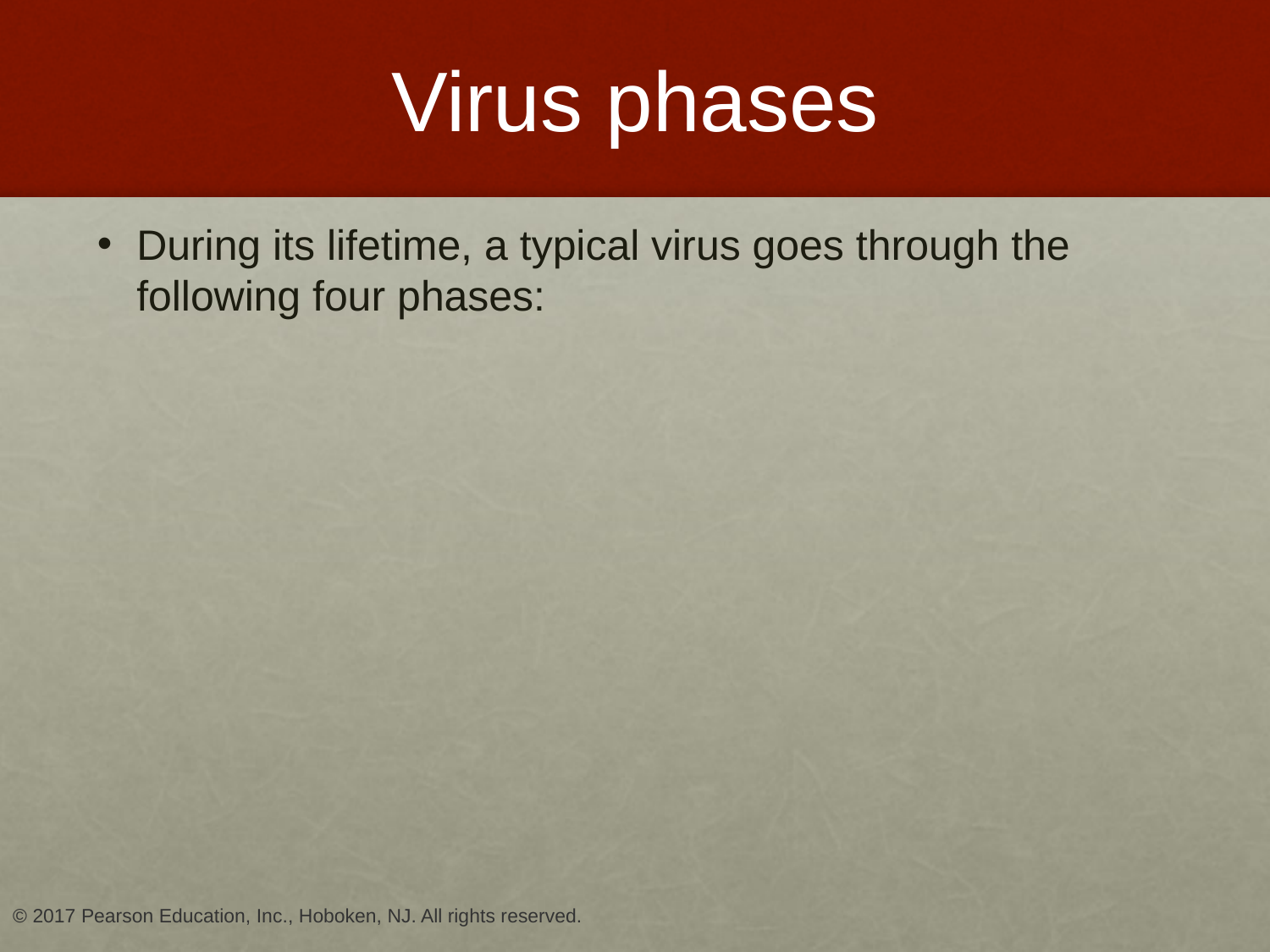

# Virus phases
During its lifetime, a typical virus goes through the following four phases:

© 2017 Pearson Education, Inc., Hoboken, NJ. All rights reserved.